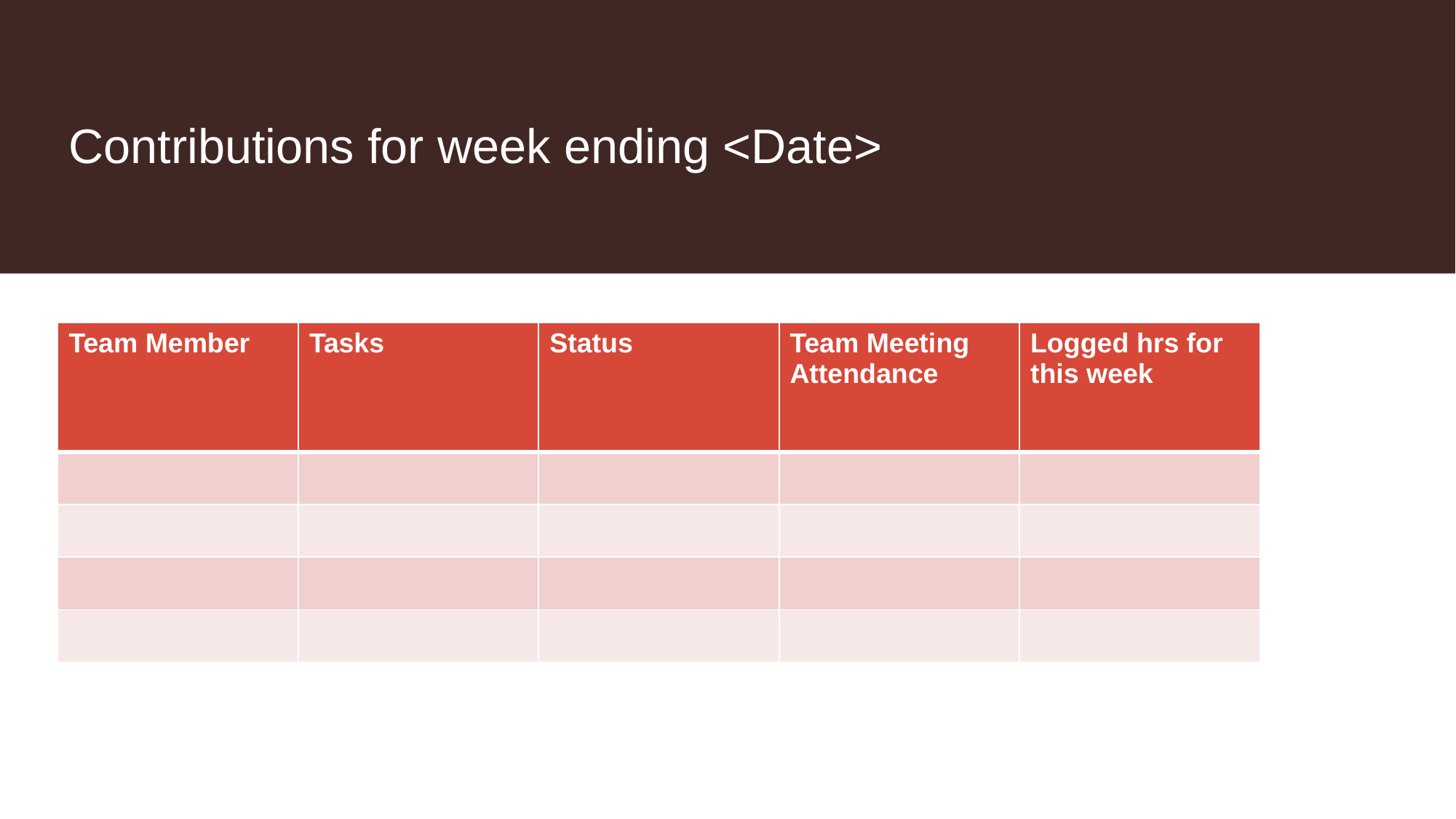

# Contributions for week ending <Date>
| Team Member | Tasks | Status | Team Meeting Attendance | Logged hrs for this week |
| --- | --- | --- | --- | --- |
|  |  |  |  |  |
|  |  |  |  |  |
|  |  |  |  |  |
|  |  |  |  |  |